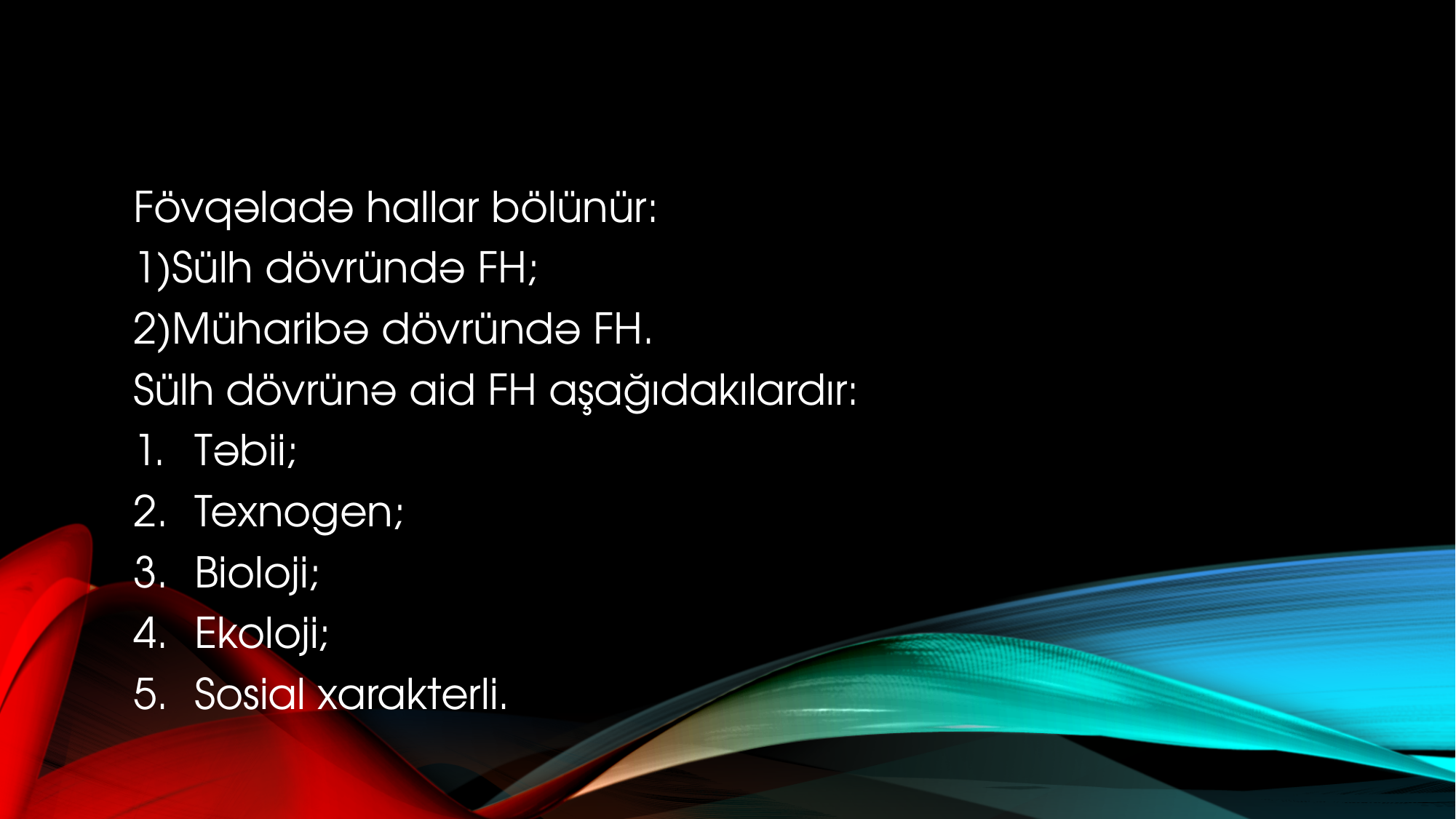

Fövqəladə hallar bölünür:
1)Sülh dövründə FH;
2)Müharibə dövründə FH.
Sülh dövrünə aid FH aşağıdakılardır:
Təbii;
Texnogen;
Bioloji;
Ekoloji;
Sosial xarakterli.